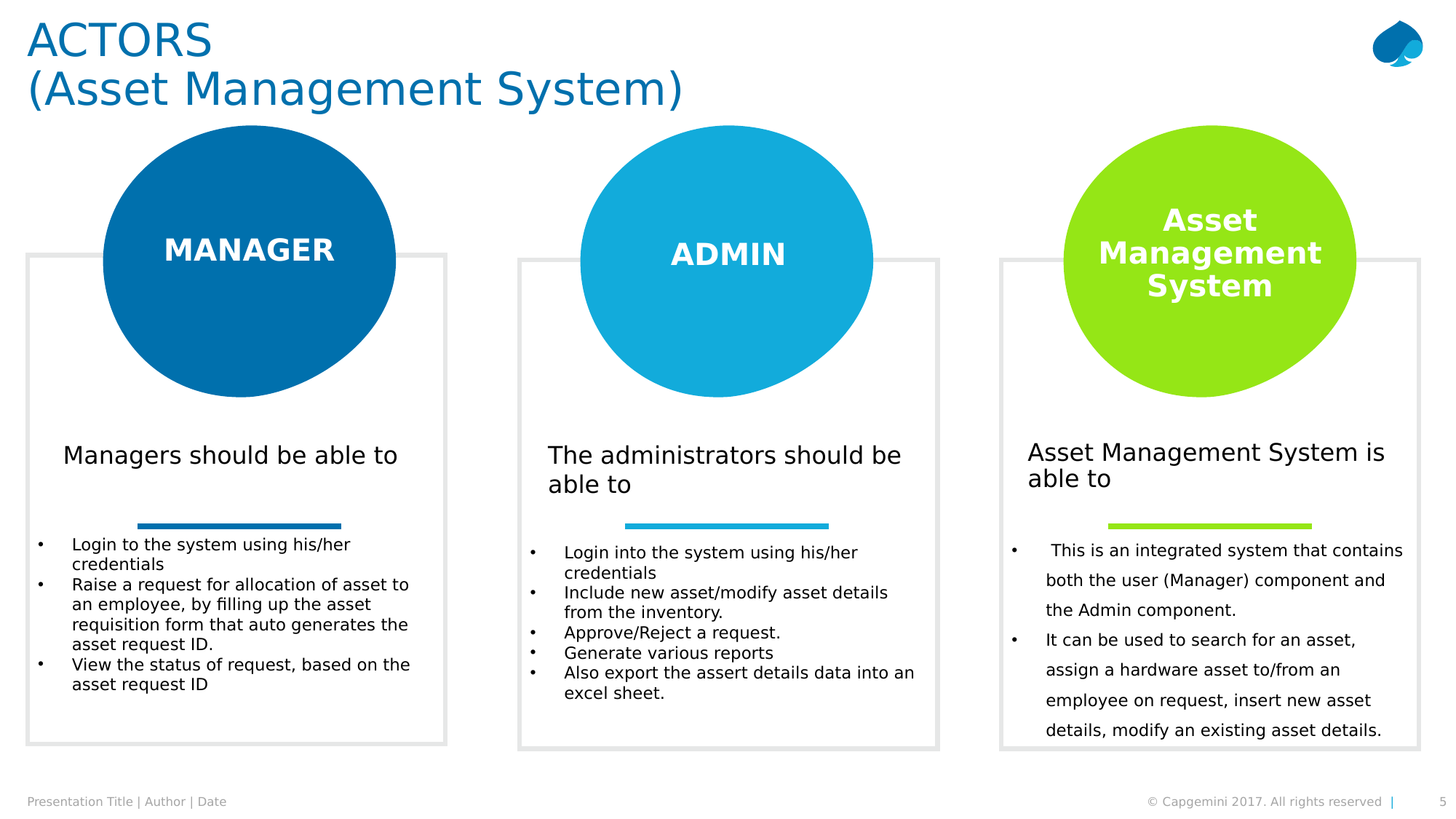

# ACTORS (Asset Management System)

MANAGER

The administrators should be able to
Asset Management System is able to
Managers should be able to
 This is an integrated system that contains both the user (Manager) component and the Admin component.
It can be used to search for an asset, assign a hardware asset to/from an employee on request, insert new asset details, modify an existing asset details.
Login to the system using his/her credentials
Raise a request for allocation of asset to an employee, by filling up the asset requisition form that auto generates the asset request ID.
View the status of request, based on the asset request ID
Login into the system using his/her credentials
Include new asset/modify asset details from the inventory.
Approve/Reject a request.
Generate various reports
Also export the assert details data into an excel sheet.
Asset ManagementSystem
ADMIN